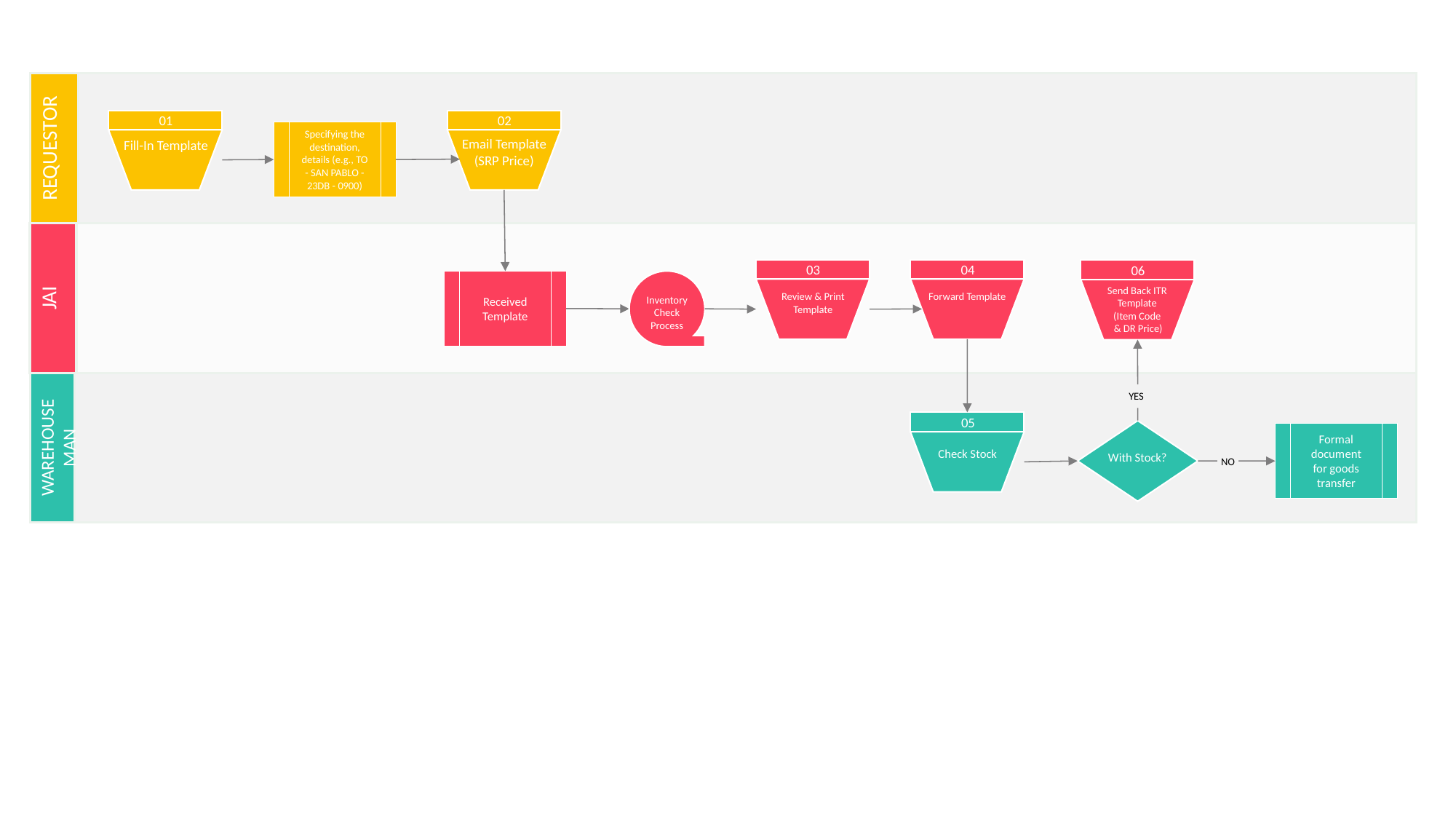

REQUESTOR

01

Fill-In Template
02

Email Template
(SRP Price)
Specifying the destination, details (e.g., TO - SAN PABLO - 23DB - 0900)
JAI

03

Review & Print
Template
04

Forward Template
06

Send Back ITR
Template
(Item Code
 & DR Price)
YES

Inventory Check Process
Received Template
WAREHOUSE MAN

05

Check Stock

With Stock?
Formal document
for goods transfer
NO